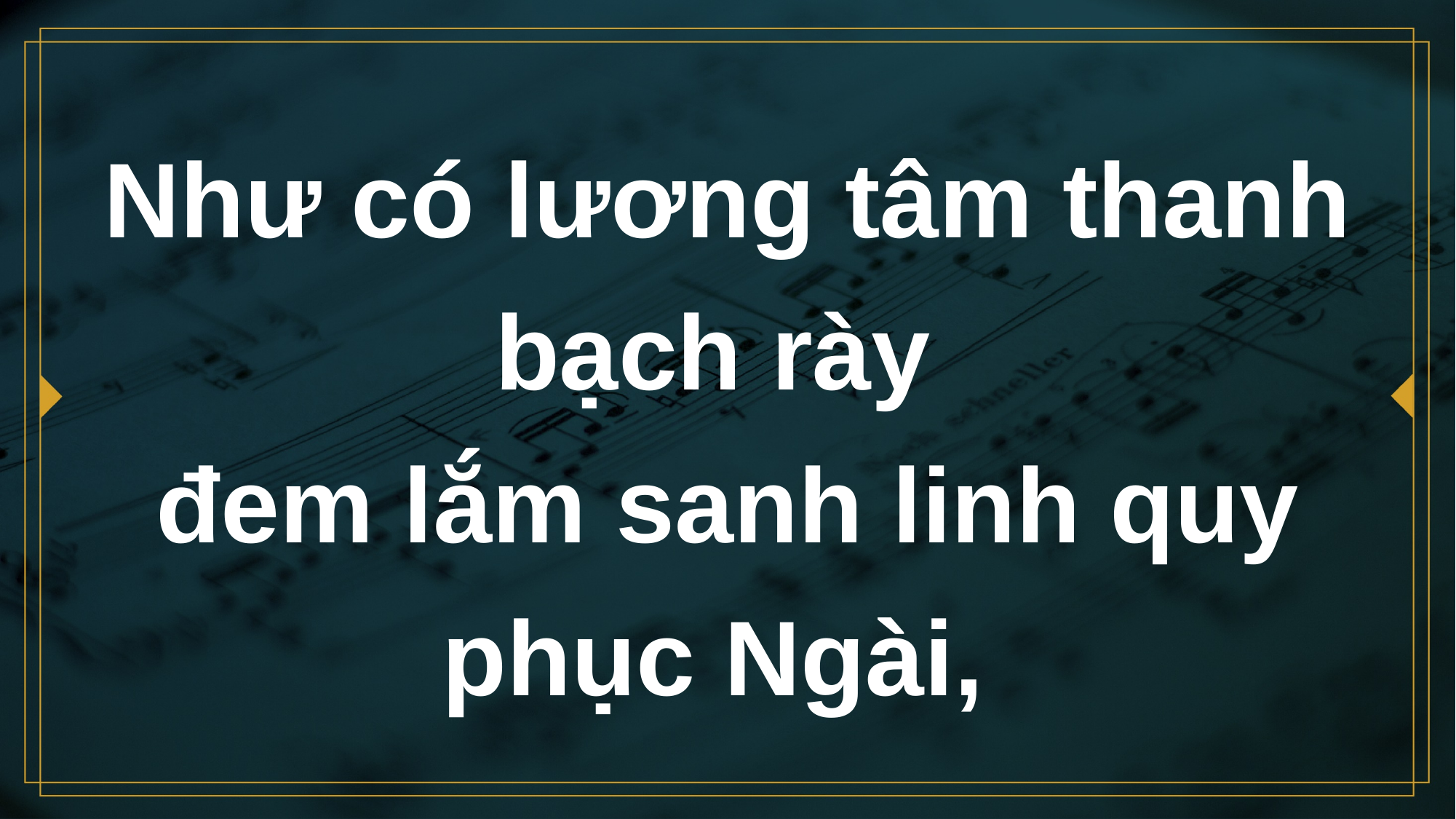

# Như có lương tâm thanh bạch rày đem lắm sanh linh quy phục Ngài,